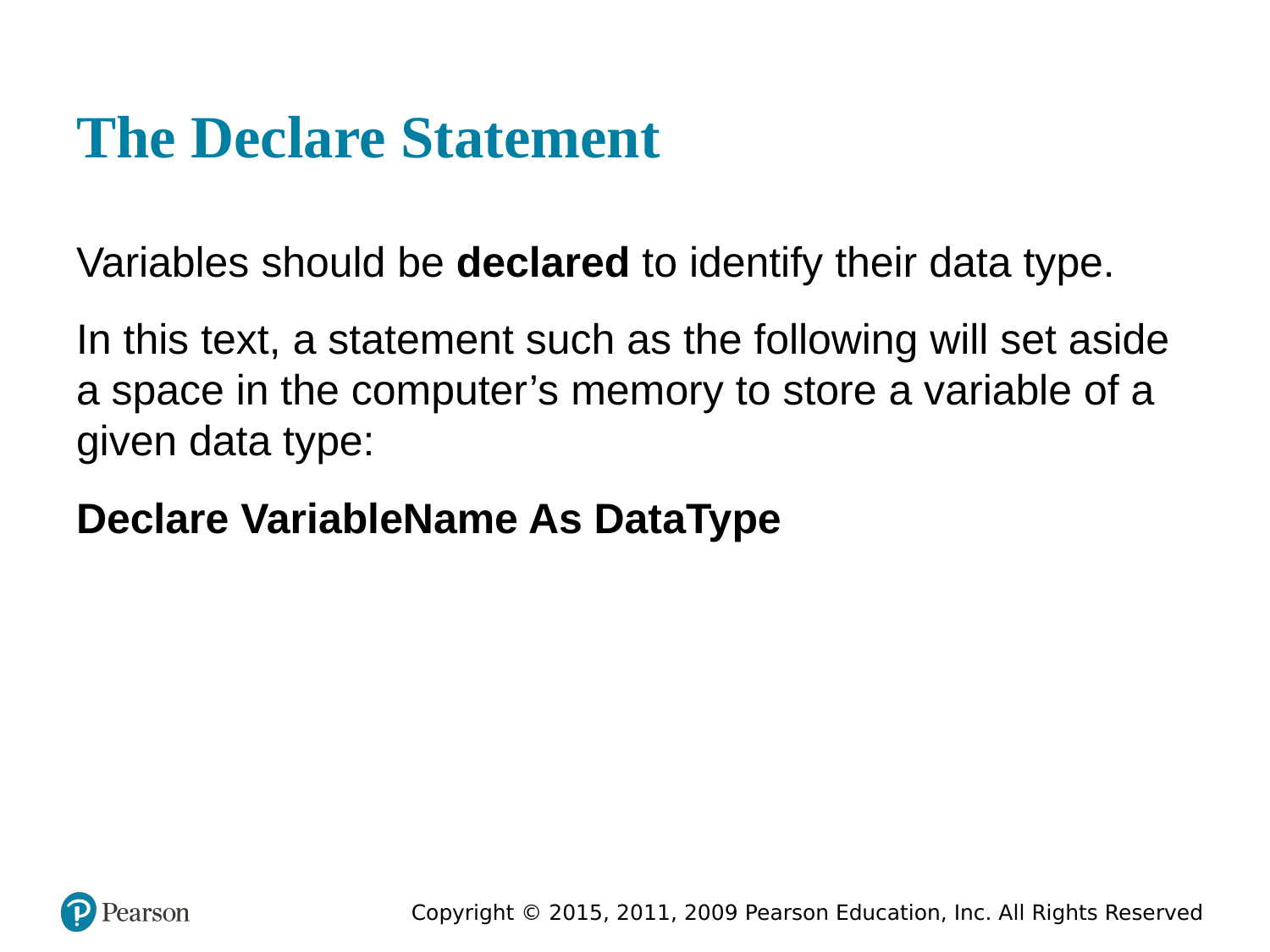

# The Declare Statement
Variables should be declared to identify their data type.
In this text, a statement such as the following will set aside a space in the computer’s memory to store a variable of a given data type:
Declare VariableName As DataType